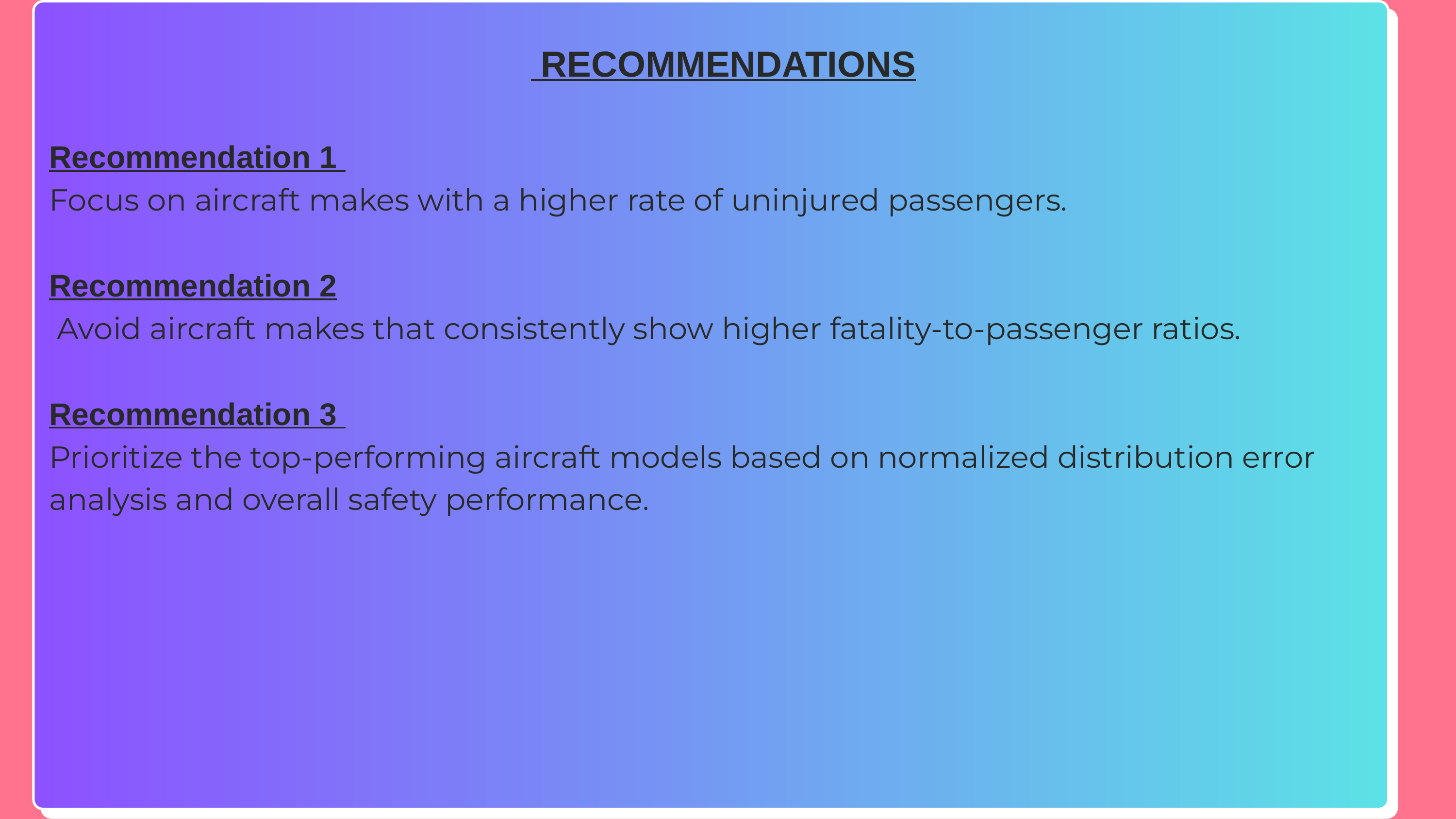

RECOMMENDATIONS

Recommendation 1
Focus on aircraft makes with a higher rate of uninjured passengers.

Recommendation 2
 Avoid aircraft makes that consistently show higher fatality-to-passenger ratios.

Recommendation 3
Prioritize the top-performing aircraft models based on normalized distribution error analysis and overall safety performance.